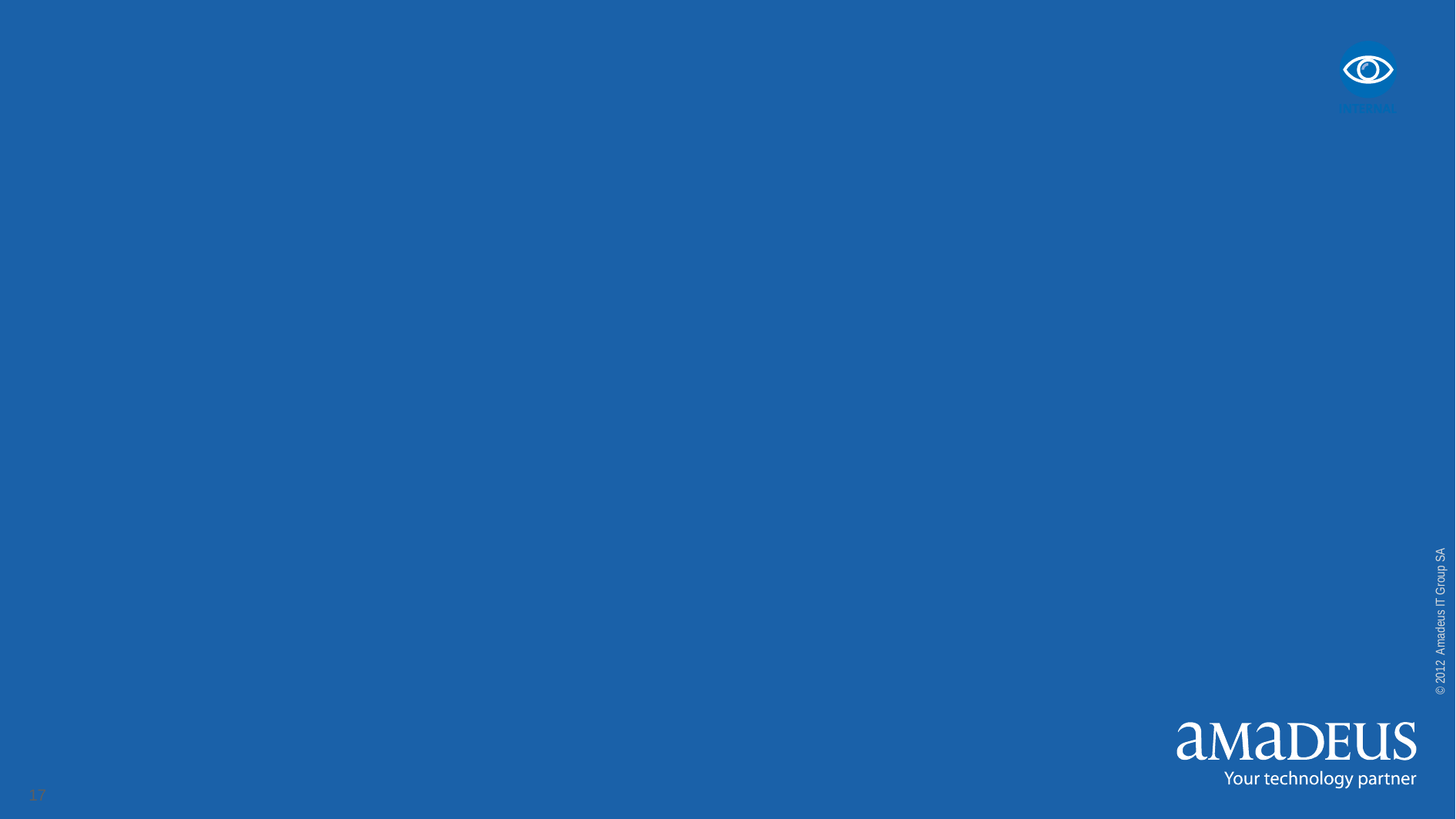

© 2012  Amadeus IT Group SA

17